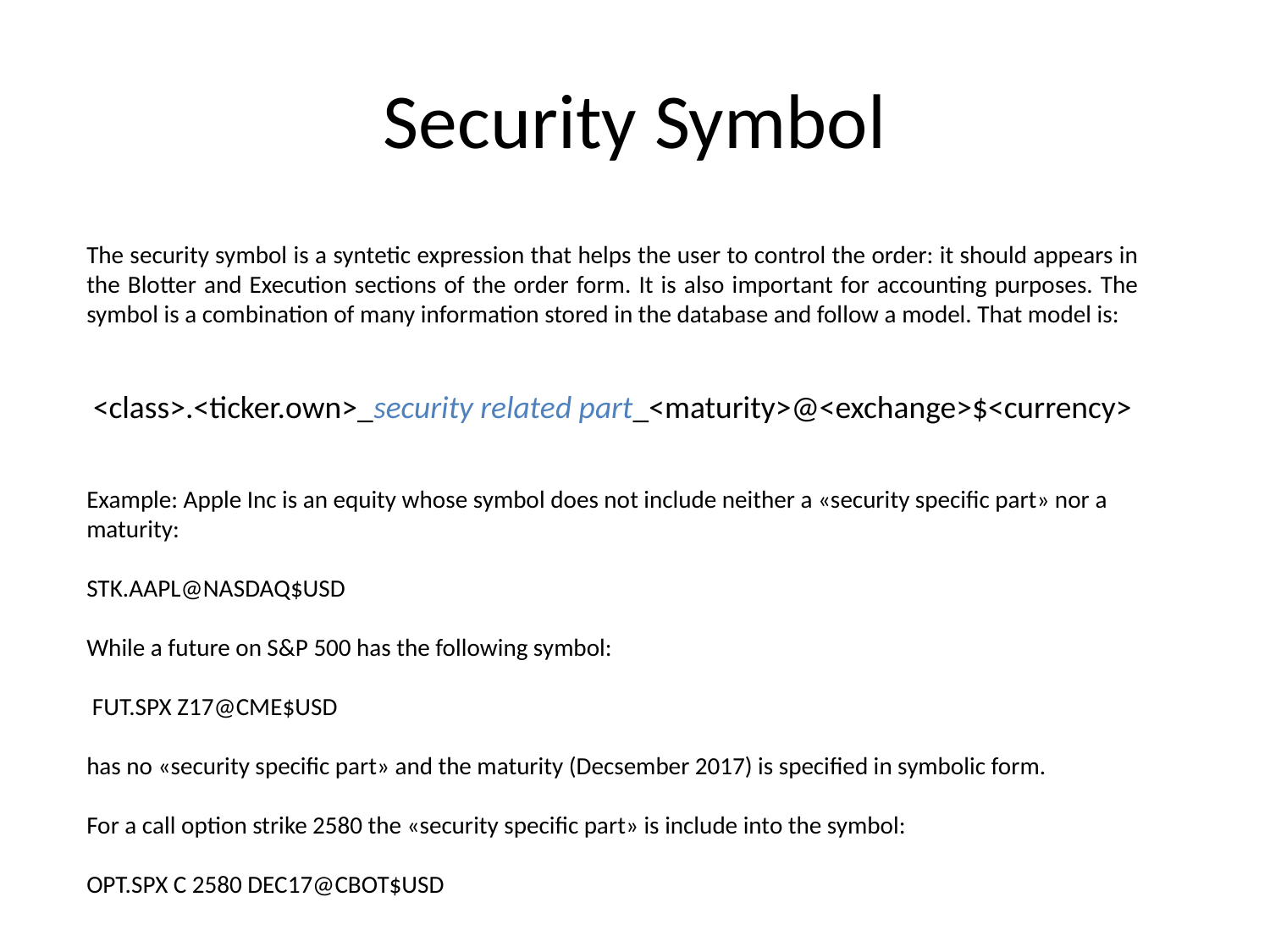

# Security Symbol
The security symbol is a syntetic expression that helps the user to control the order: it should appears in the Blotter and Execution sections of the order form. It is also important for accounting purposes. The symbol is a combination of many information stored in the database and follow a model. That model is:
<class>.<ticker.own>_security related part_<maturity>@<exchange>$<currency>
Example: Apple Inc is an equity whose symbol does not include neither a «security specific part» nor a maturity:

STK.AAPL@NASDAQ$USD

While a future on S&P 500 has the following symbol:

 FUT.SPX Z17@CME$USD

has no «security specific part» and the maturity (Decsember 2017) is specified in symbolic form.

For a call option strike 2580 the «security specific part» is include into the symbol:

OPT.SPX C 2580 DEC17@CBOT$USD